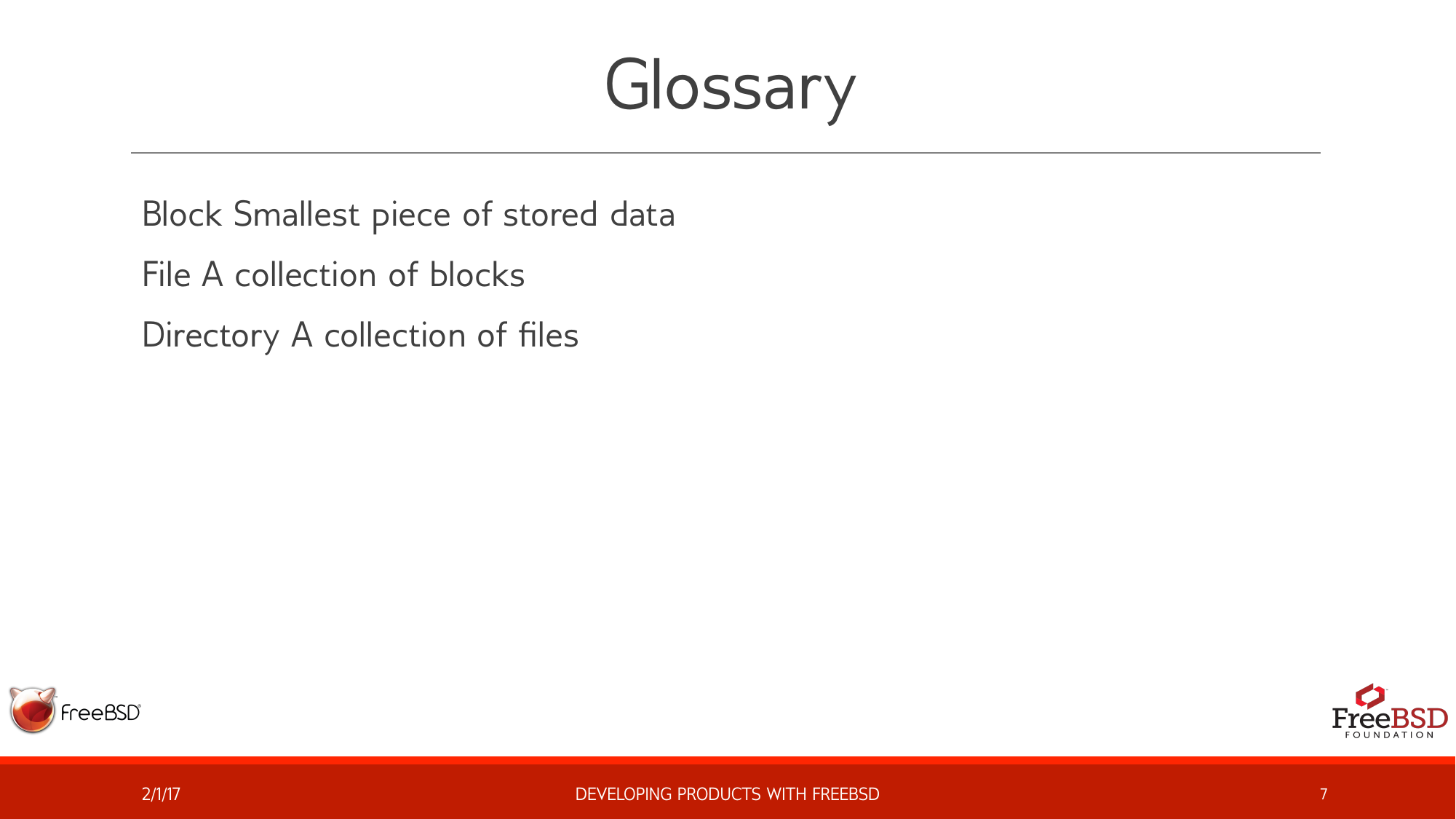

# Glossary
Block Smallest piece of stored data
File A collection of blocks
Directory A collection of files

2/1/17
Developing Products with FreeBSD
7